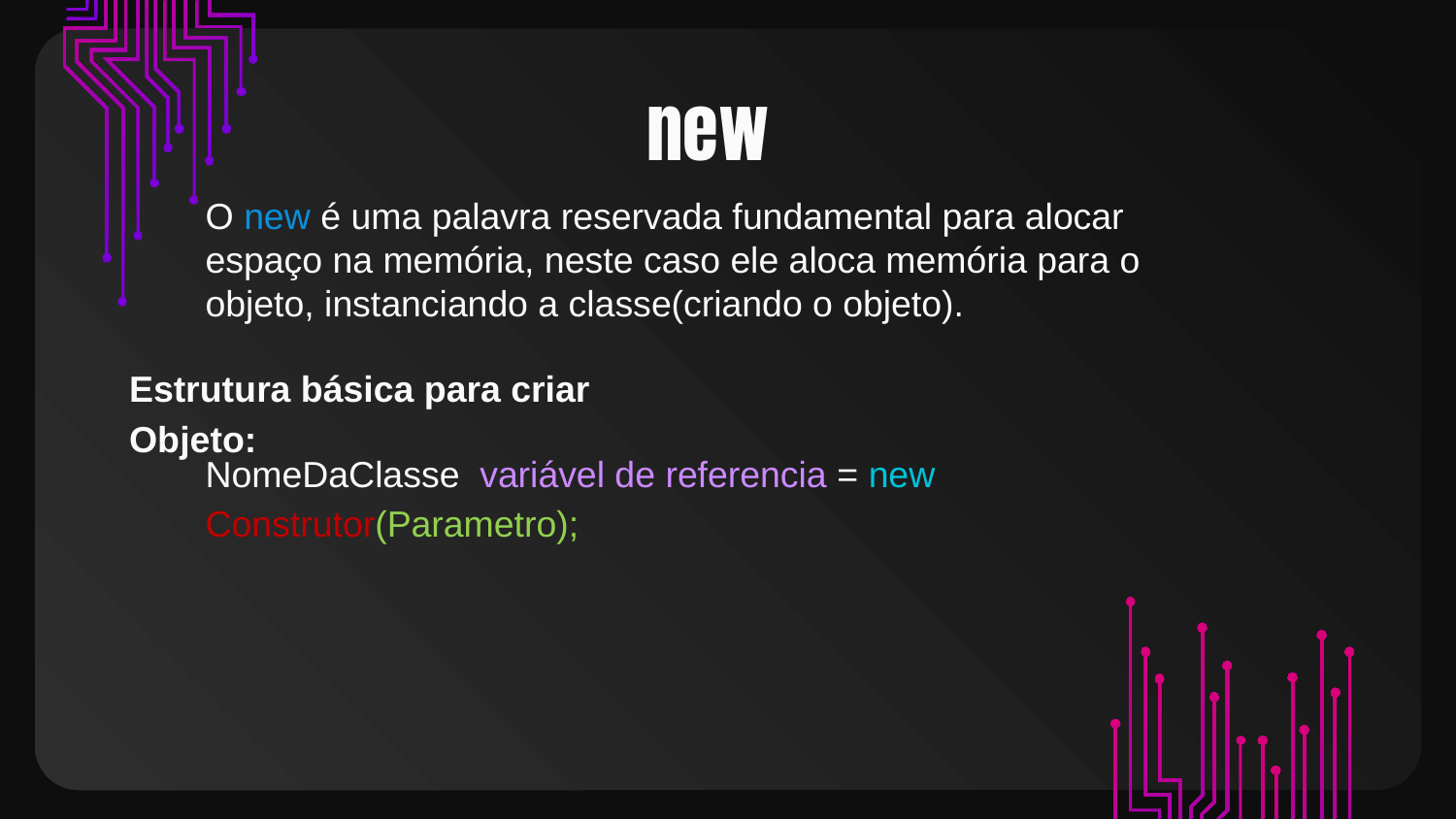

new
O new é uma palavra reservada fundamental para alocar espaço na memória, neste caso ele aloca memória para o objeto, instanciando a classe(criando o objeto).
Estrutura básica para criar Objeto:
NomeDaClasse  variável de referencia = new Construtor(Parametro);